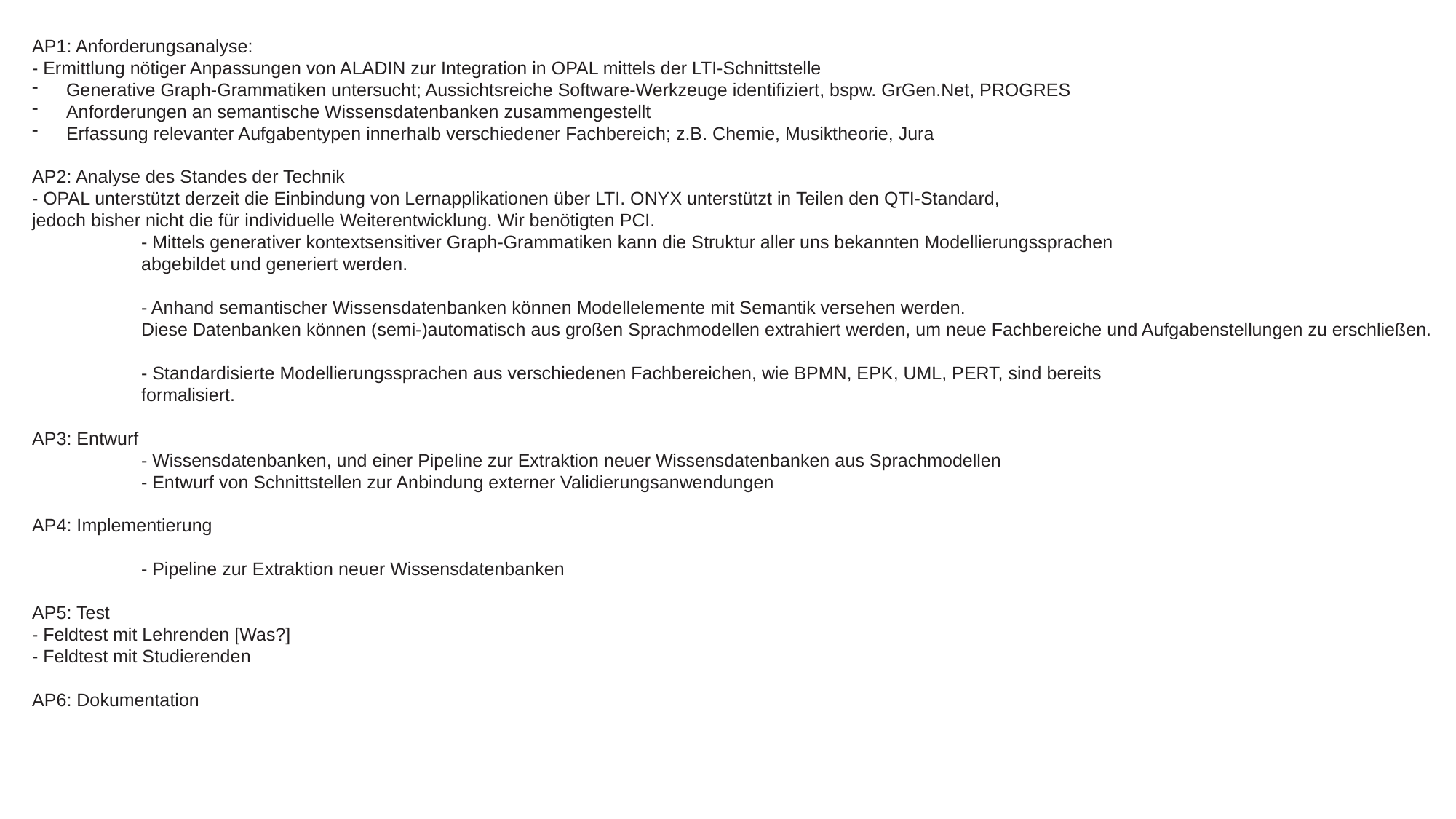

AP1: Anforderungsanalyse:
- Ermittlung nötiger Anpassungen von ALADIN zur Integration in OPAL mittels der LTI-Schnittstelle
Generative Graph-Grammatiken untersucht; Aussichtsreiche Software-Werkzeuge identifiziert, bspw. GrGen.Net, PROGRES
Anforderungen an semantische Wissensdatenbanken zusammengestellt
Erfassung relevanter Aufgabentypen innerhalb verschiedener Fachbereich; z.B. Chemie, Musiktheorie, Jura

AP2: Analyse des Standes der Technik
- OPAL unterstützt derzeit die Einbindung von Lernapplikationen über LTI. ONYX unterstützt in Teilen den QTI-Standard,
jedoch bisher nicht die für individuelle Weiterentwicklung. Wir benötigten PCI.
	- Mittels generativer kontextsensitiver Graph-Grammatiken kann die Struktur aller uns bekannten Modellierungssprachen
	abgebildet und generiert werden.
	- Anhand semantischer Wissensdatenbanken können Modellelemente mit Semantik versehen werden.
	Diese Datenbanken können (semi-)automatisch aus großen Sprachmodellen extrahiert werden, um neue Fachbereiche und Aufgabenstellungen zu erschließen.
	- Standardisierte Modellierungssprachen aus verschiedenen Fachbereichen, wie BPMN, EPK, UML, PERT, sind bereits
	formalisiert.
AP3: Entwurf
	- Wissensdatenbanken, und einer Pipeline zur Extraktion neuer Wissensdatenbanken aus Sprachmodellen
	- Entwurf von Schnittstellen zur Anbindung externer Validierungsanwendungen
AP4: Implementierung
	- Pipeline zur Extraktion neuer Wissensdatenbanken
AP5: Test
- Feldtest mit Lehrenden [Was?]
- Feldtest mit Studierenden
AP6: Dokumentation